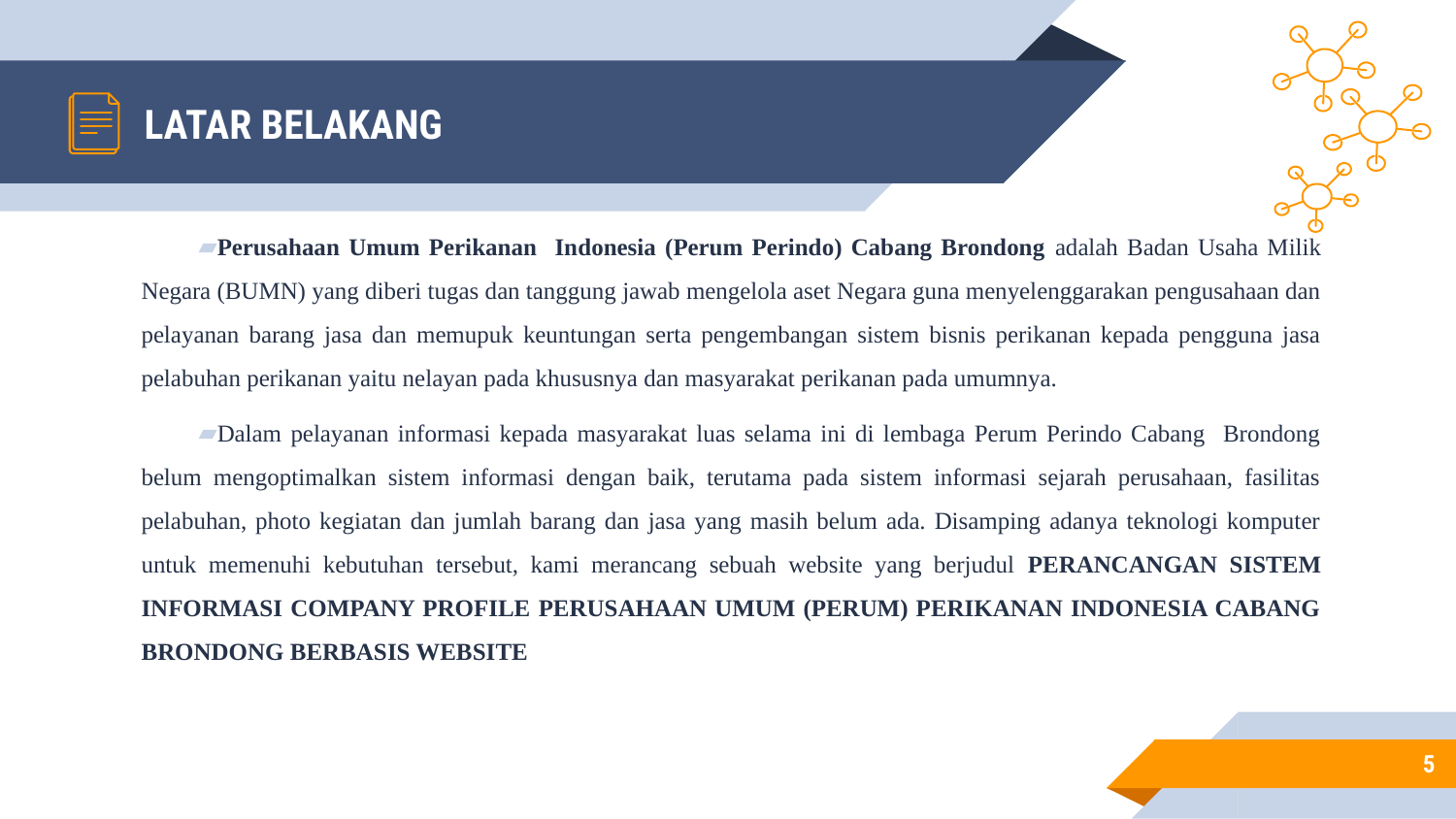

# LATAR BELAKANG

Perusahaan Umum Perikanan  Indonesia (Perum Perindo) Cabang Brondong adalah Badan Usaha Milik Negara (BUMN) yang diberi tugas dan tanggung jawab mengelola aset Negara guna menyelenggarakan pengusahaan dan pelayanan barang jasa dan memupuk keuntungan serta pengembangan sistem bisnis perikanan kepada pengguna jasa pelabuhan perikanan yaitu nelayan pada khususnya dan masyarakat perikanan pada umumnya.
Dalam pelayanan informasi kepada masyarakat luas selama ini di lembaga Perum Perindo Cabang  Brondong belum mengoptimalkan sistem informasi dengan baik, terutama pada sistem informasi sejarah perusahaan, fasilitas pelabuhan, photo kegiatan dan jumlah barang dan jasa yang masih belum ada. Disamping adanya teknologi komputer untuk memenuhi kebutuhan tersebut, kami merancang sebuah website yang berjudul PERANCANGAN SISTEM INFORMASI COMPANY PROFILE PERUSAHAAN UMUM (PERUM) PERIKANAN INDONESIA CABANG BRONDONG BERBASIS WEBSITE

5